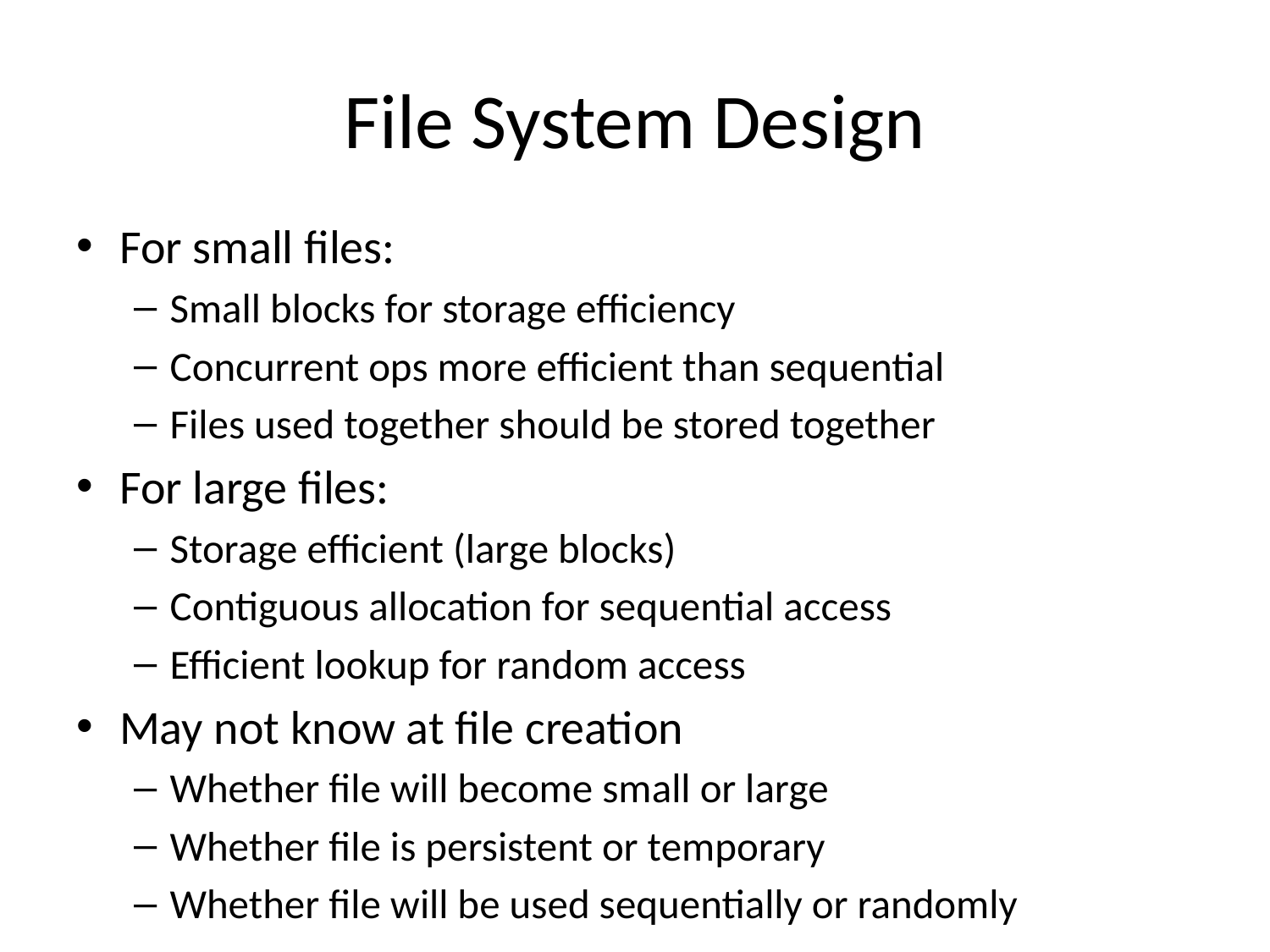

# File System Design
For small files:
Small blocks for storage efficiency
Concurrent ops more efficient than sequential
Files used together should be stored together
For large files:
Storage efficient (large blocks)
Contiguous allocation for sequential access
Efficient lookup for random access
May not know at file creation
Whether file will become small or large
Whether file is persistent or temporary
Whether file will be used sequentially or randomly